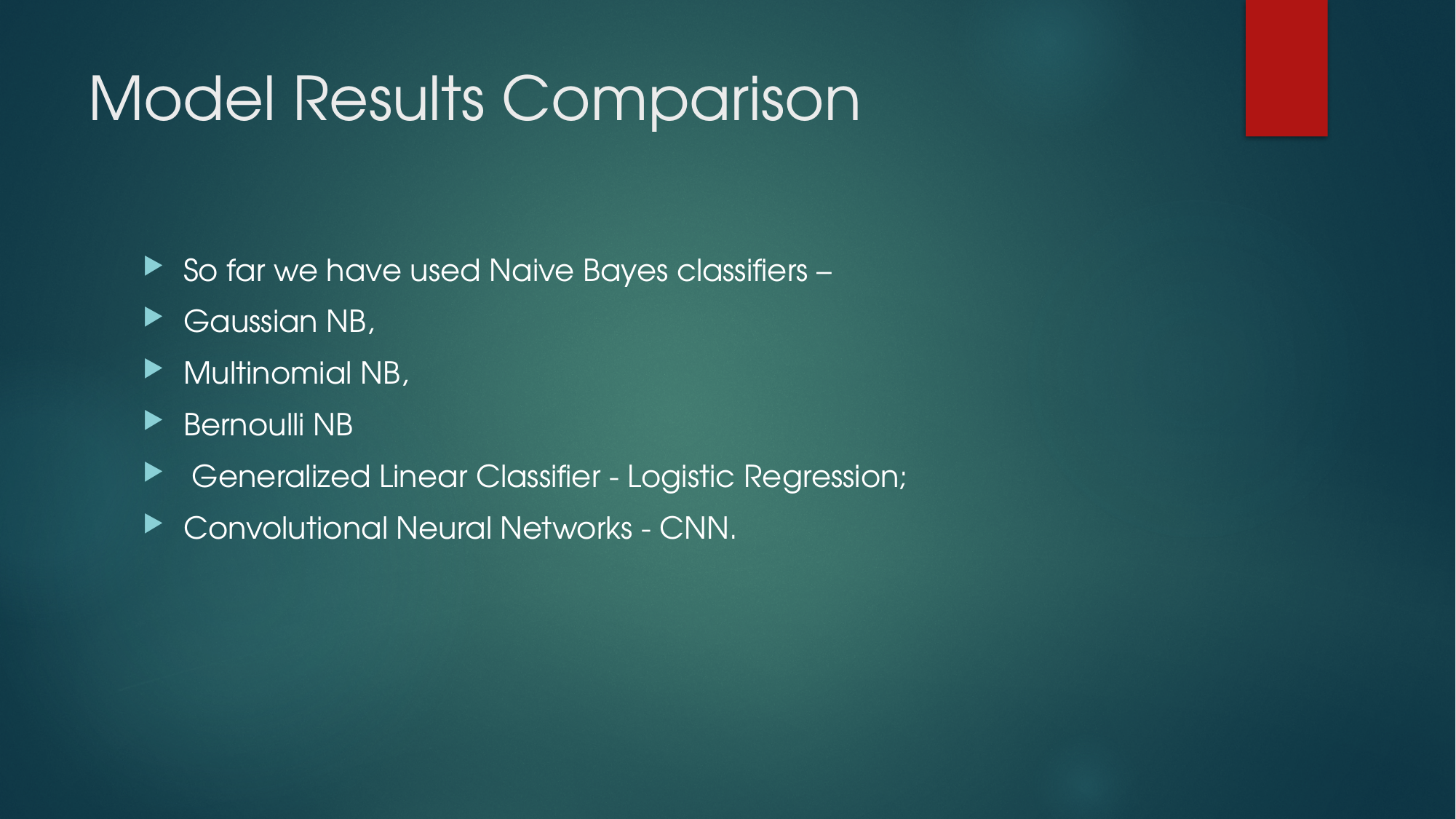

# Model Results Comparison
So far we have used Naive Bayes classifiers –
Gaussian NB,
Multinomial NB,
Bernoulli NB
 Generalized Linear Classifier - Logistic Regression;
Convolutional Neural Networks - CNN.